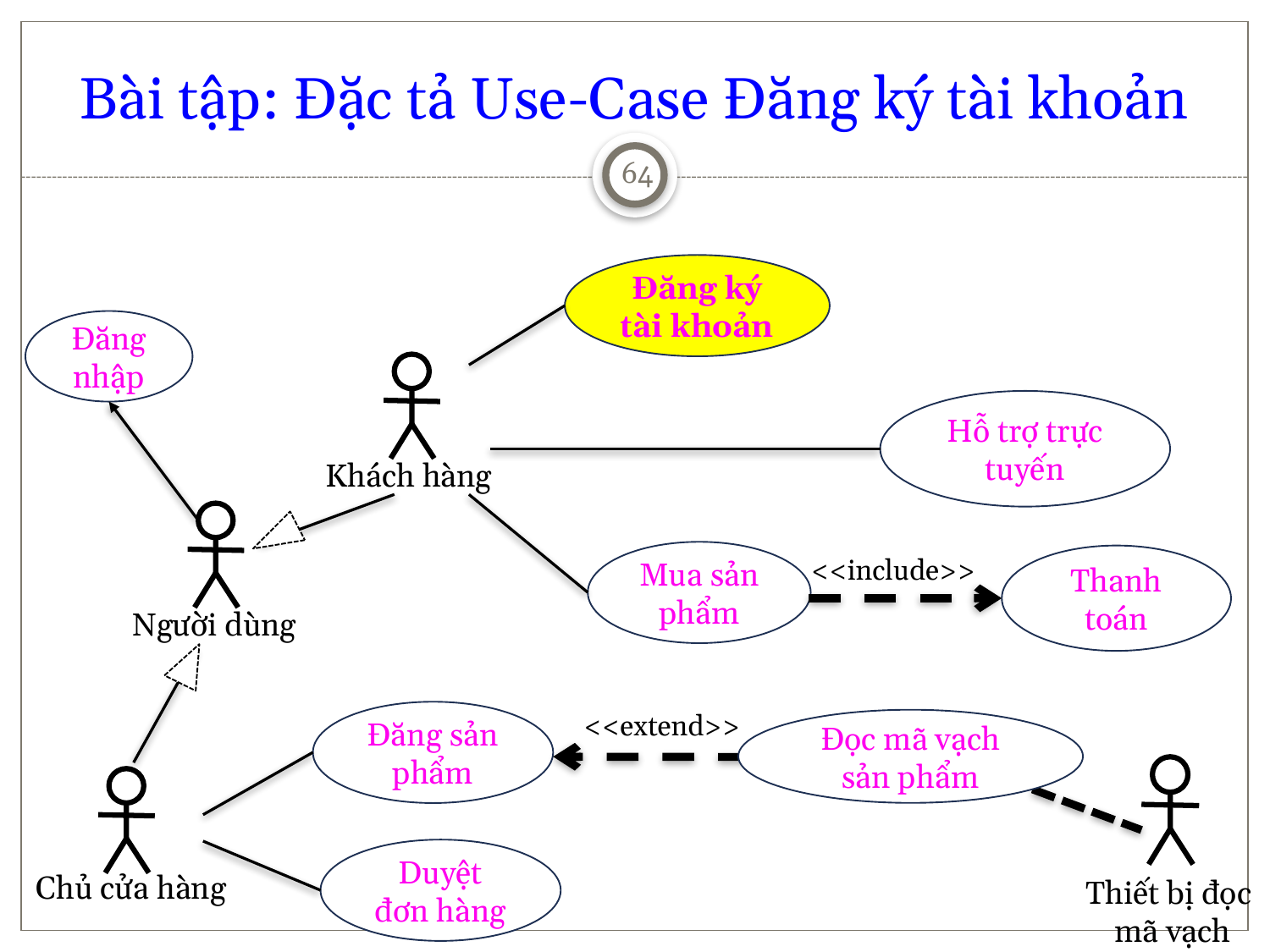

# Bài tập: Đặc tả Use-Case Đăng ký tài khoản
64

Đăng ký tài khoản
Đăng nhập

Khách hàng
Hỗ trợ trực tuyến

Người dùng
Mua sản phẩm
Thanh toán
<<include>>

Đăng sản phẩm
<<extend>>
Đọc mã vạch sản phẩm

Thiết bị đọc
mã vạch

Chủ cửa hàng
Duyệt đơn hàng